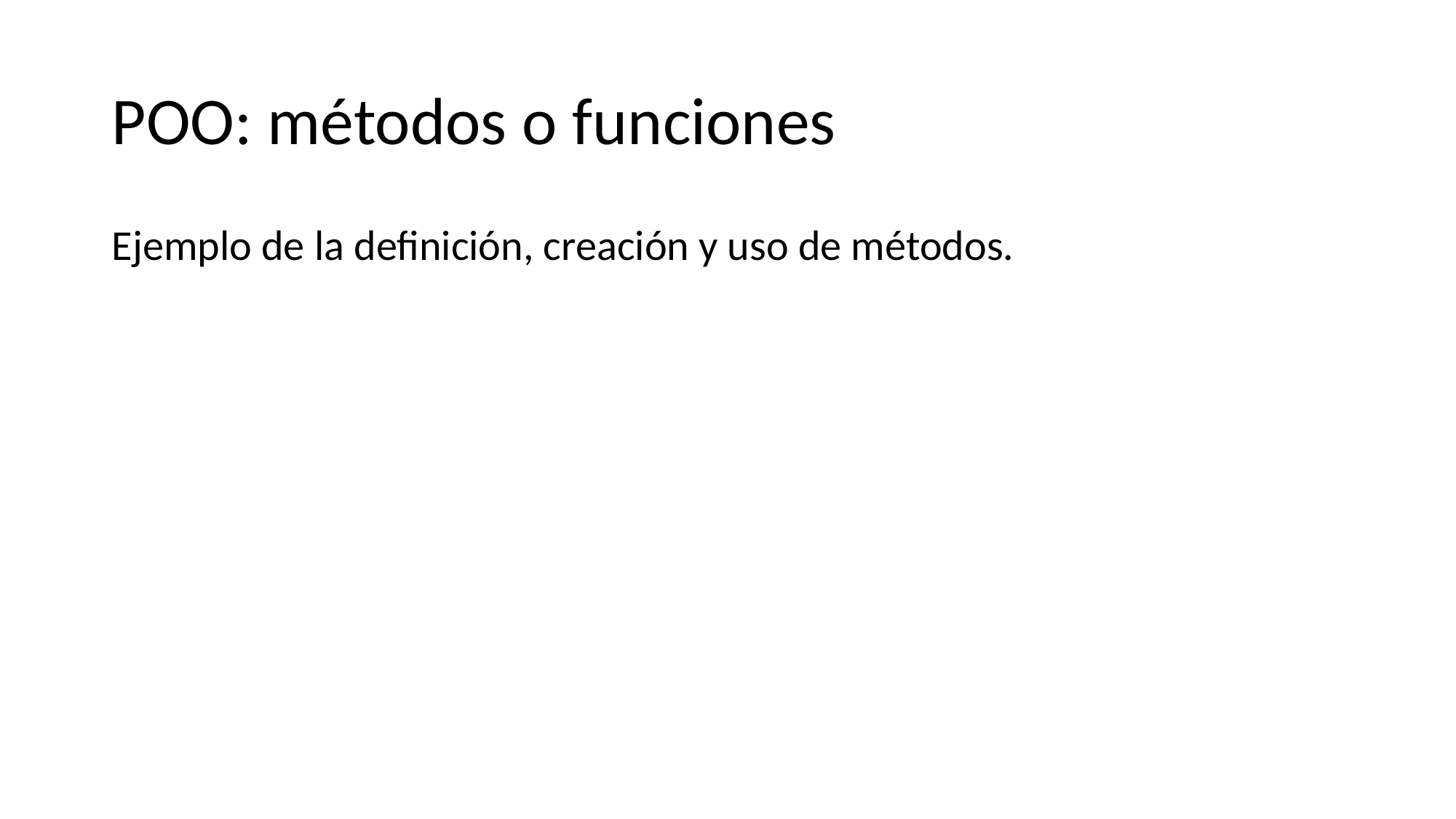

# POO: métodos o funciones
Ejemplo de la definición, creación y uso de métodos.